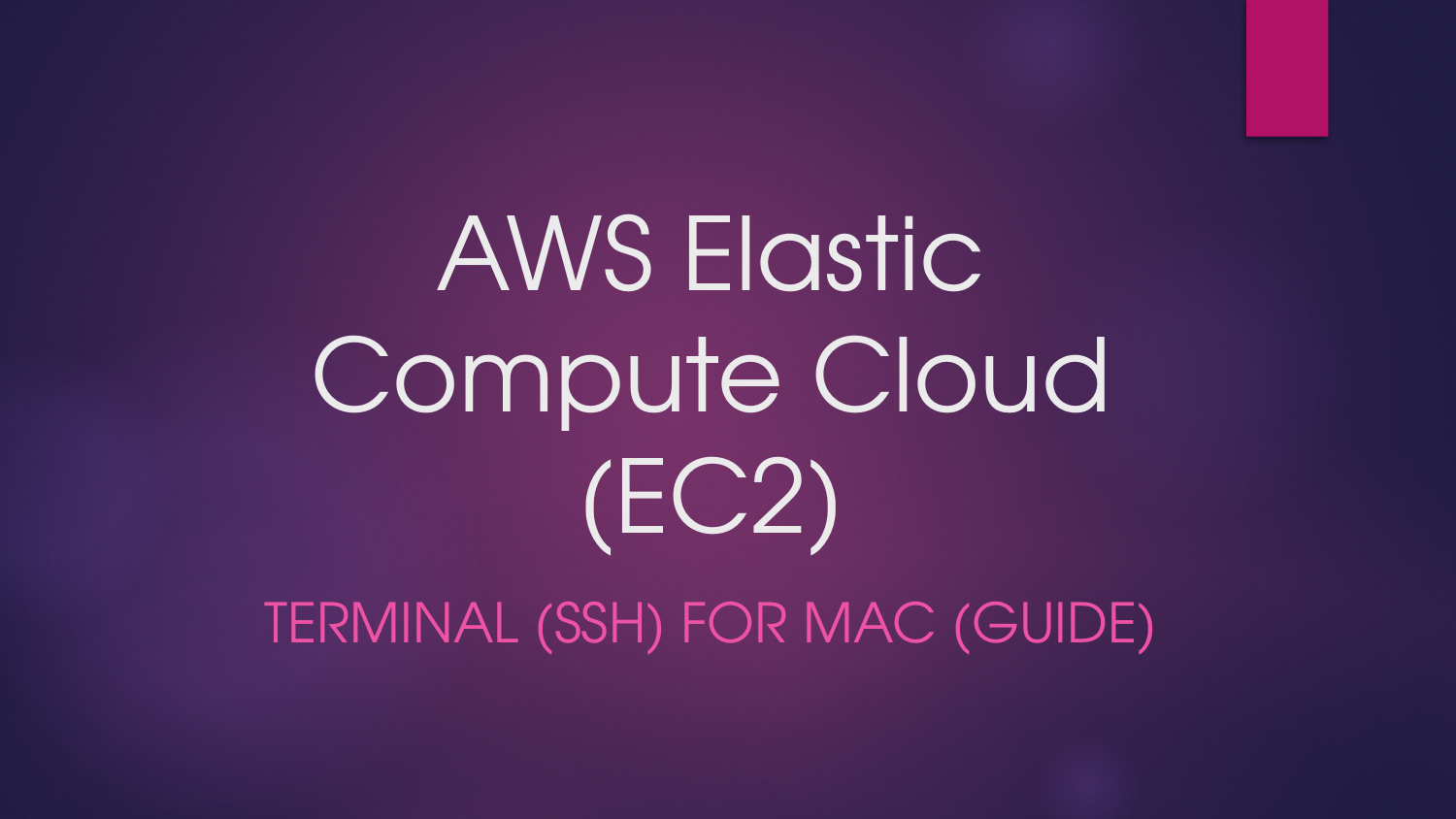

# AWS Elastic Compute Cloud (EC2)
TERMINAL (SSH) FOR MAC (GUIDE)